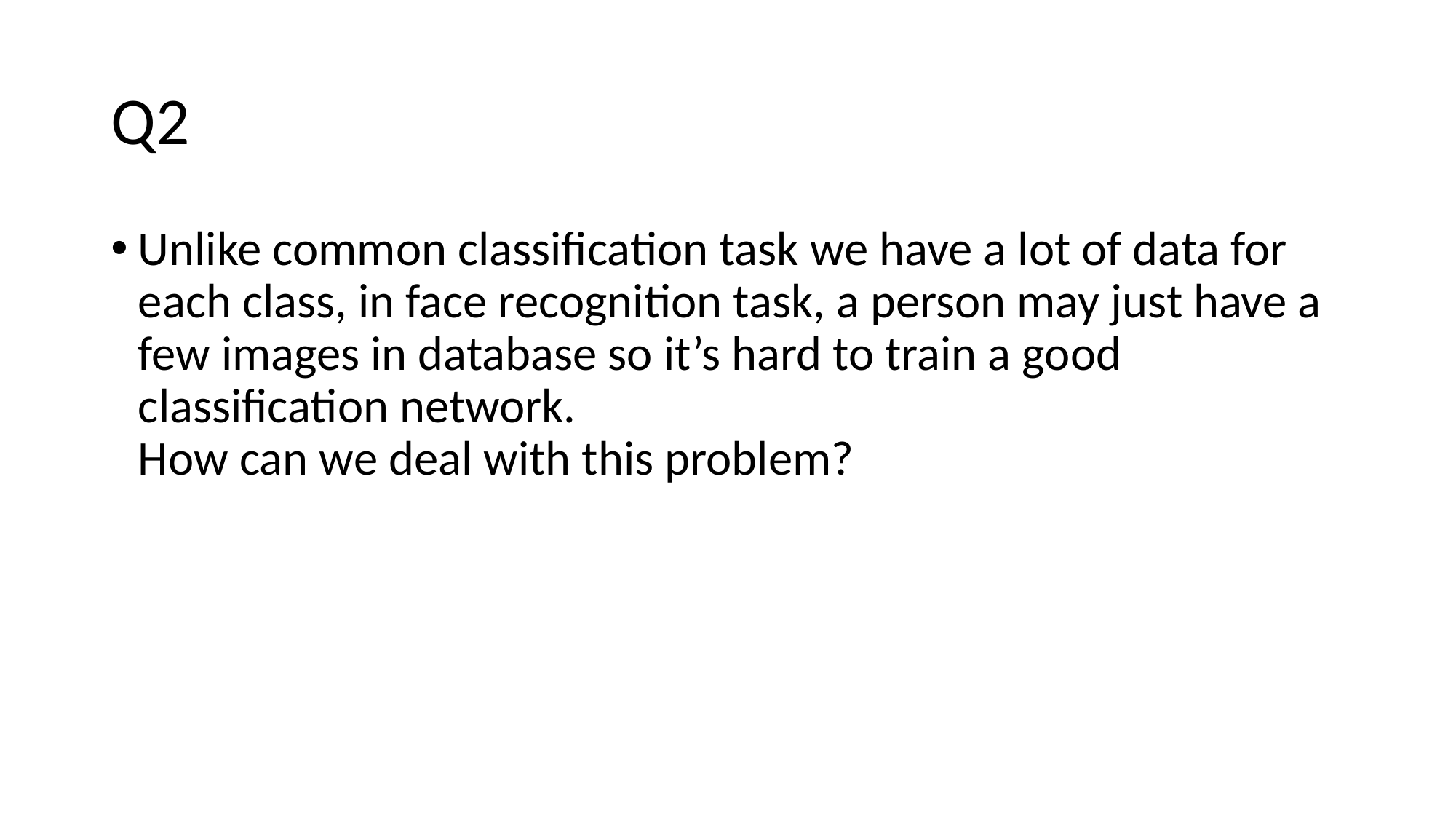

# Q2
Unlike common classification task we have a lot of data for each class, in face recognition task, a person may just have a few images in database so it’s hard to train a good classification network.
How can we deal with this problem?